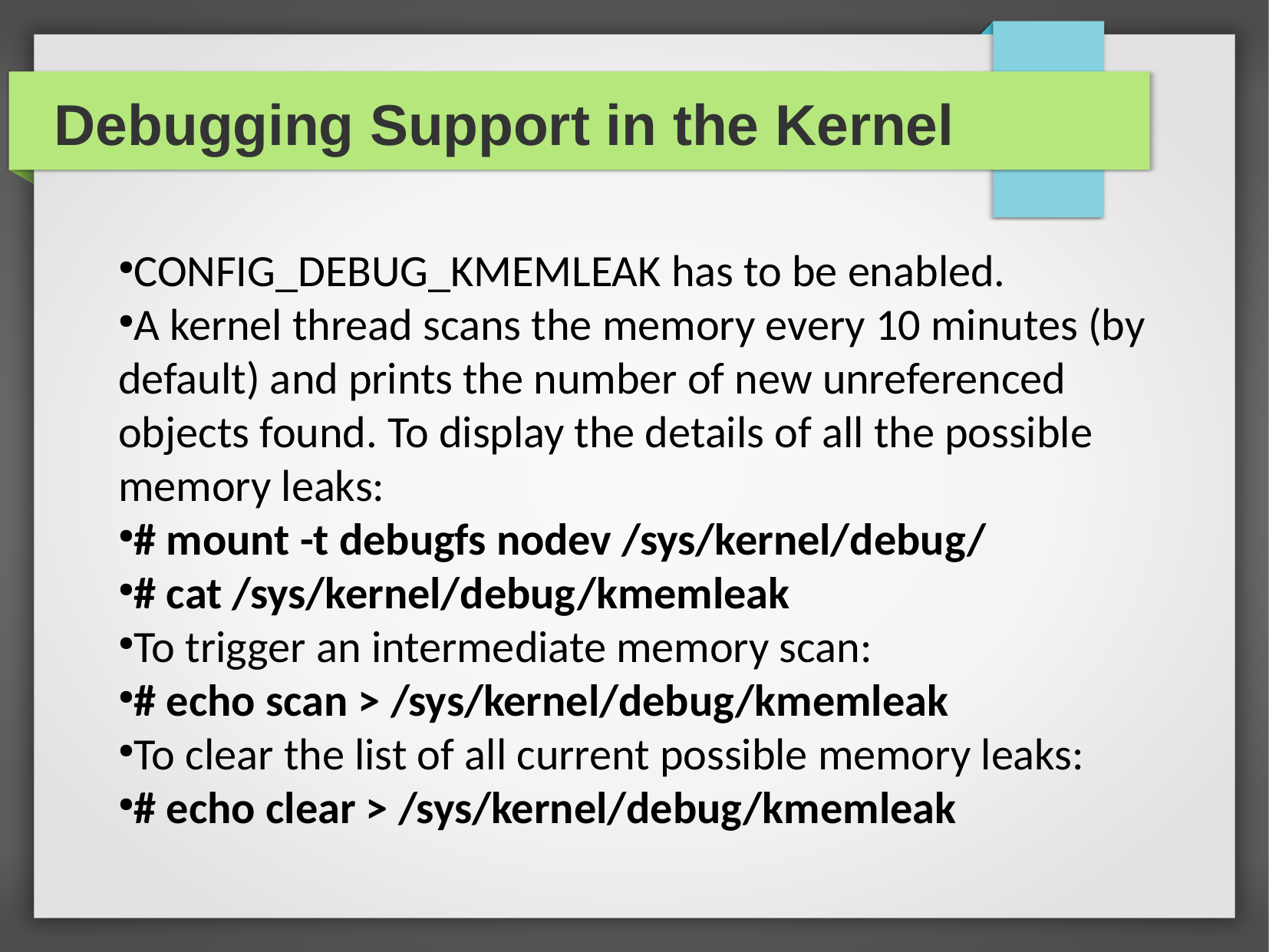

Debugging Support in the Kernel

CONFIG_DEBUG_KMEMLEAK has to be enabled.
A kernel thread scans the memory every 10 minutes (by default) and prints the number of new unreferenced objects found. To display the details of all the possible memory leaks:
# mount -t debugfs nodev /sys/kernel/debug/
# cat /sys/kernel/debug/kmemleak
To trigger an intermediate memory scan:
# echo scan > /sys/kernel/debug/kmemleak
To clear the list of all current possible memory leaks:
# echo clear > /sys/kernel/debug/kmemleak